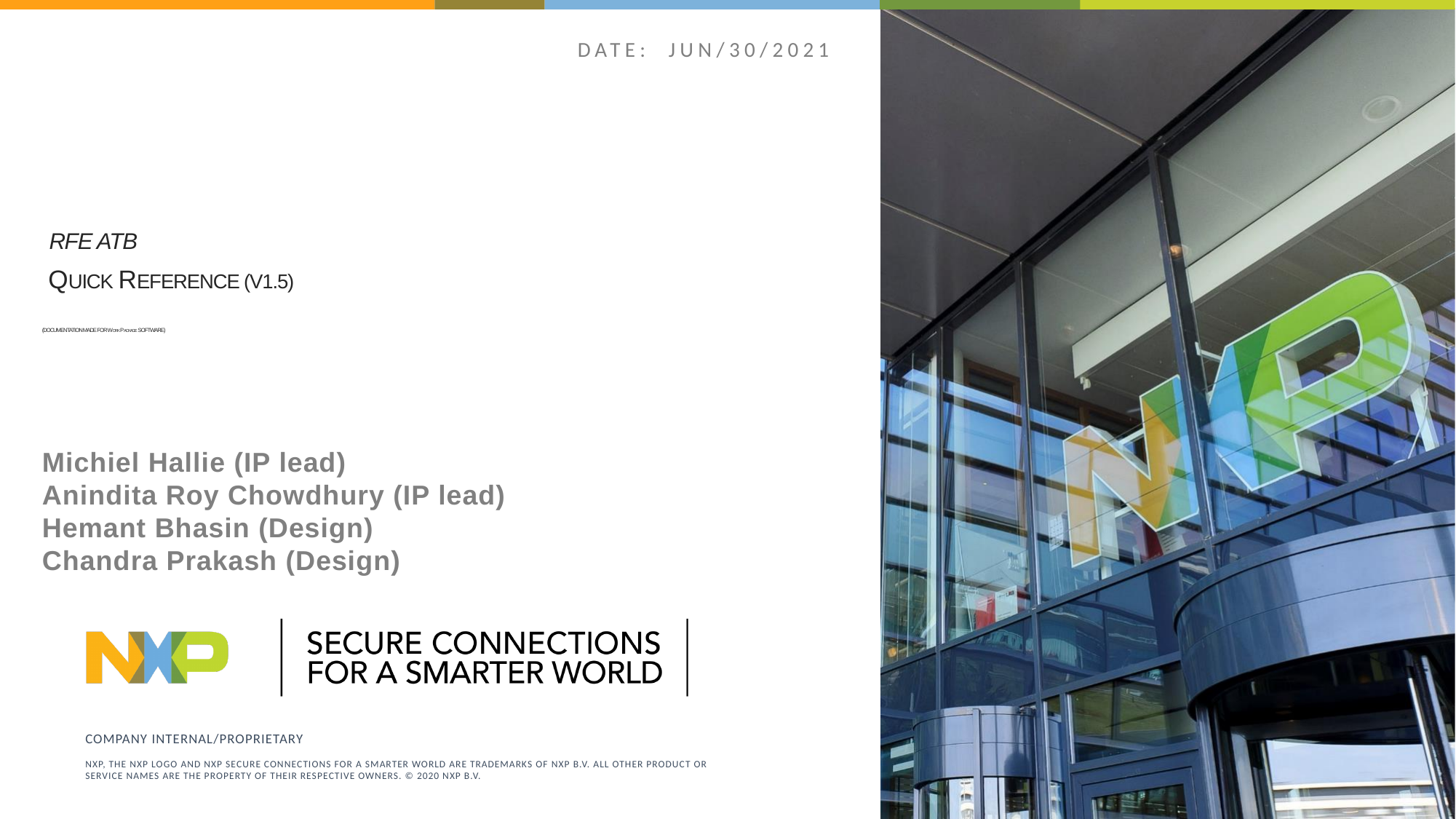

DATE:  Jun/30/2021

# RFE ATB Quick Reference (v1.5) (documentation made for WorkPackage software)

Michiel Hallie (IP lead)
Anindita Roy Chowdhury (IP lead)
Hemant Bhasin (Design)
Chandra Prakash (Design)